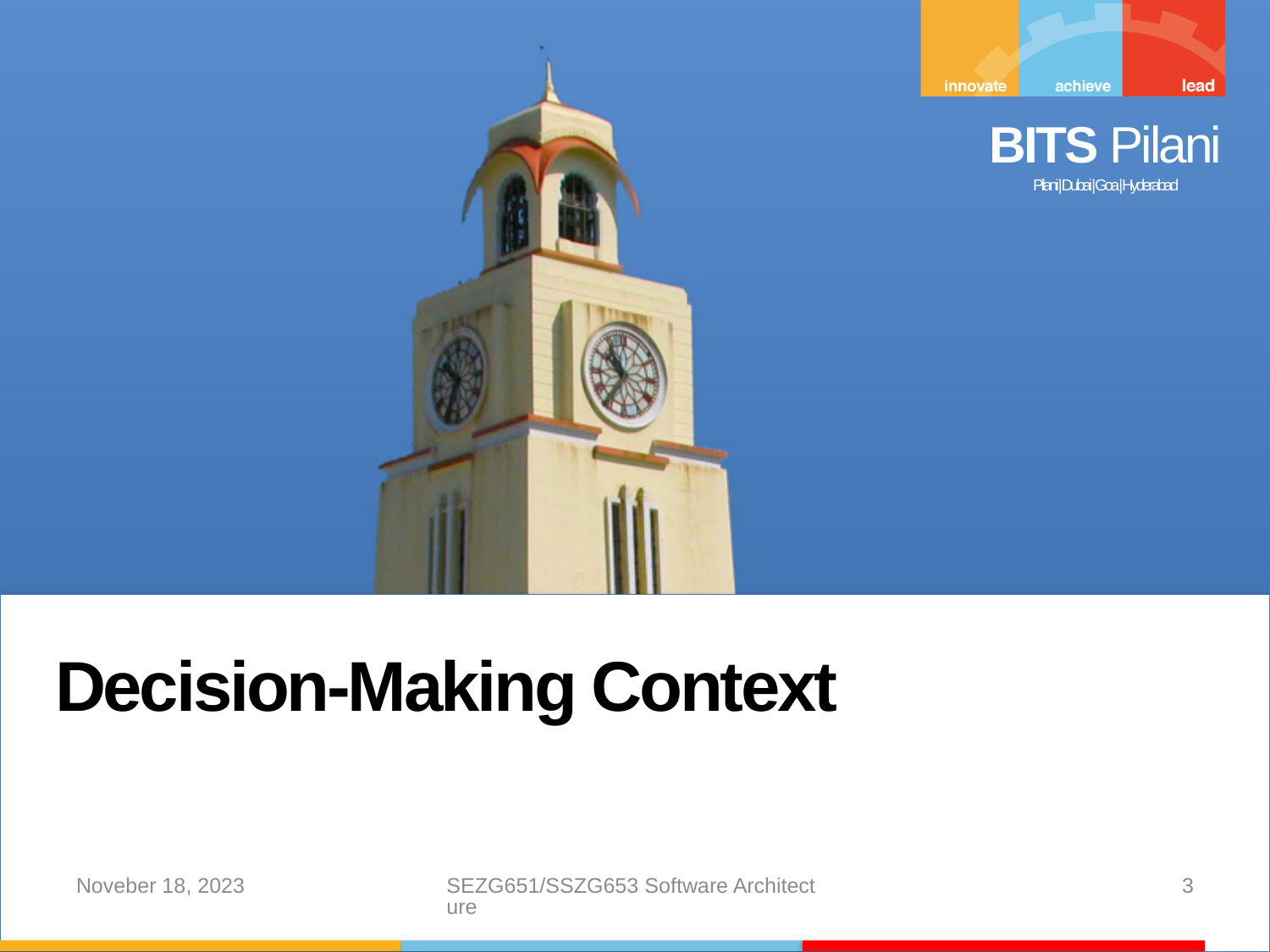

Decision-Making Context
Noveber 18, 2023
SEZG651/SSZG653 Software Architecture
3